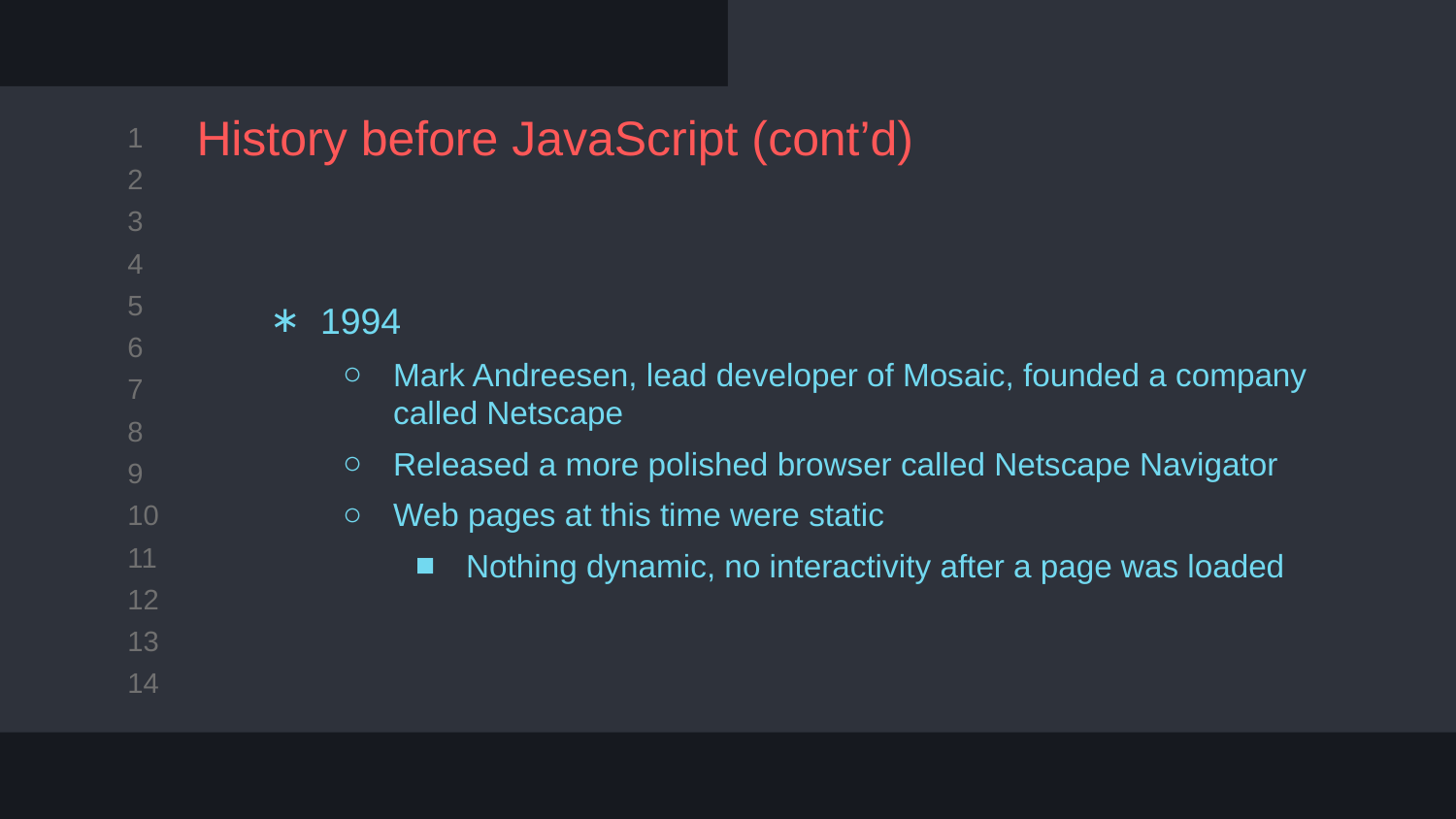

# History before JavaScript (cont’d)
1994
Mark Andreesen, lead developer of Mosaic, founded a company called Netscape
Released a more polished browser called Netscape Navigator
Web pages at this time were static
Nothing dynamic, no interactivity after a page was loaded